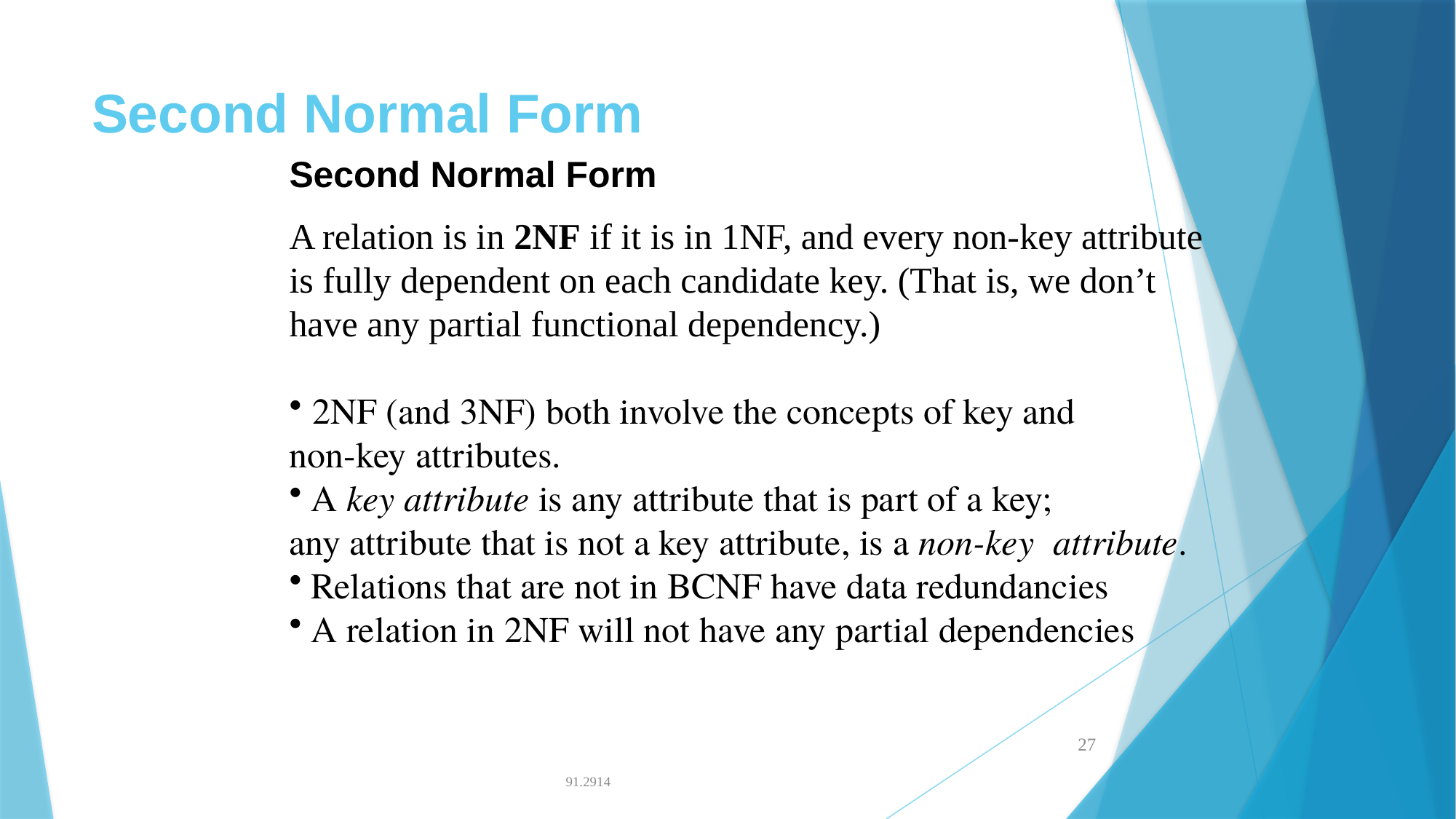

# Second Normal Form
Second Normal Form
A relation is in 2NF if it is in 1NF, and every non-key attribute is fully dependent on each candidate key. (That is, we don’t have any partial functional dependency.)

 2NF (and 3NF) both involve the concepts of key and 	non-key attributes.
 A key attribute is any attribute that is part of a key; 	any attribute that is not a key attribute, is a non-key 	attribute.
 Relations that are not in BCNF have data redundancies
 A relation in 2NF will not have any partial dependencies
27
91.2914